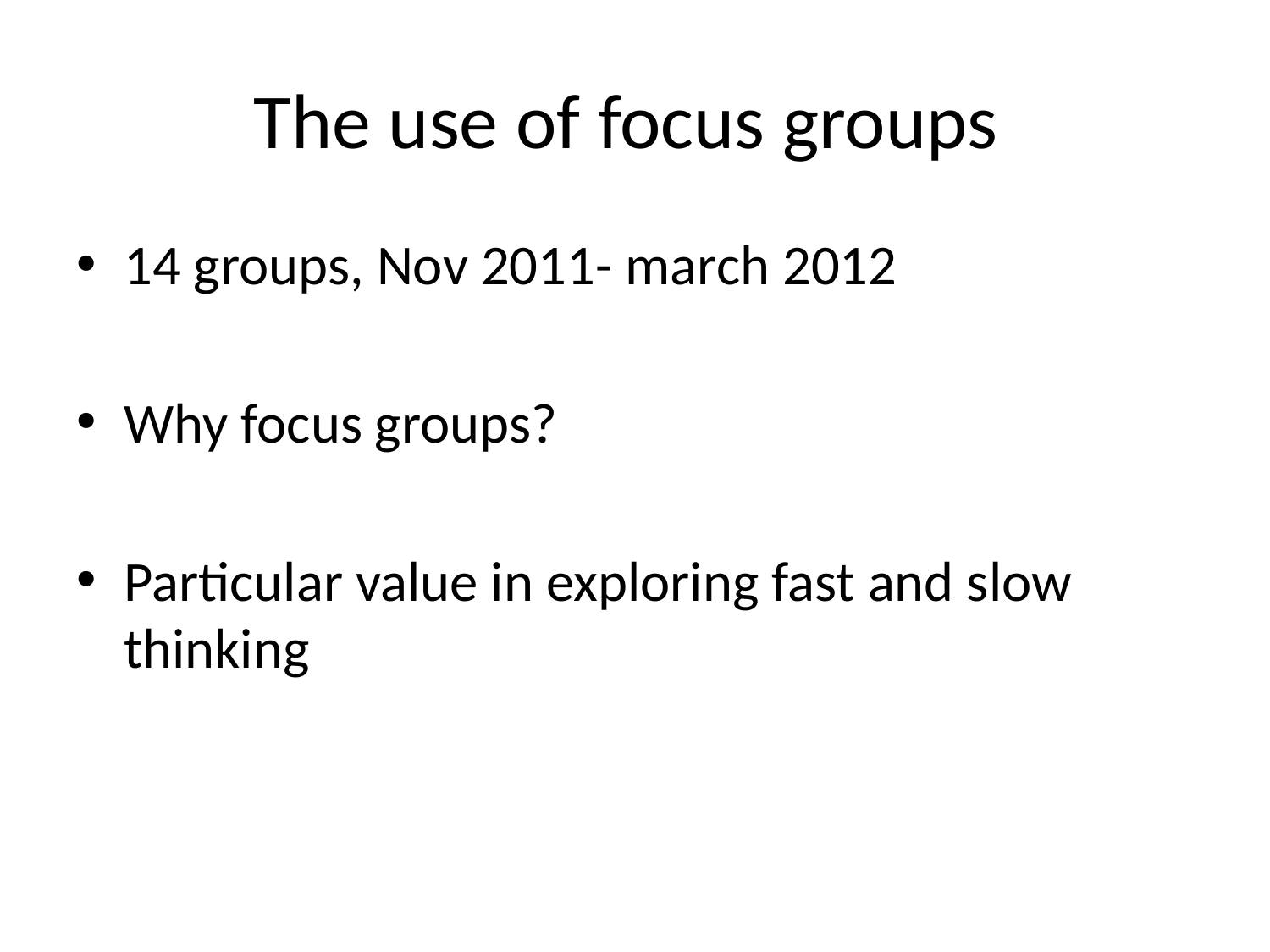

# The use of focus groups
14 groups, Nov 2011- march 2012

Why focus groups?

Particular value in exploring fast and slow thinking